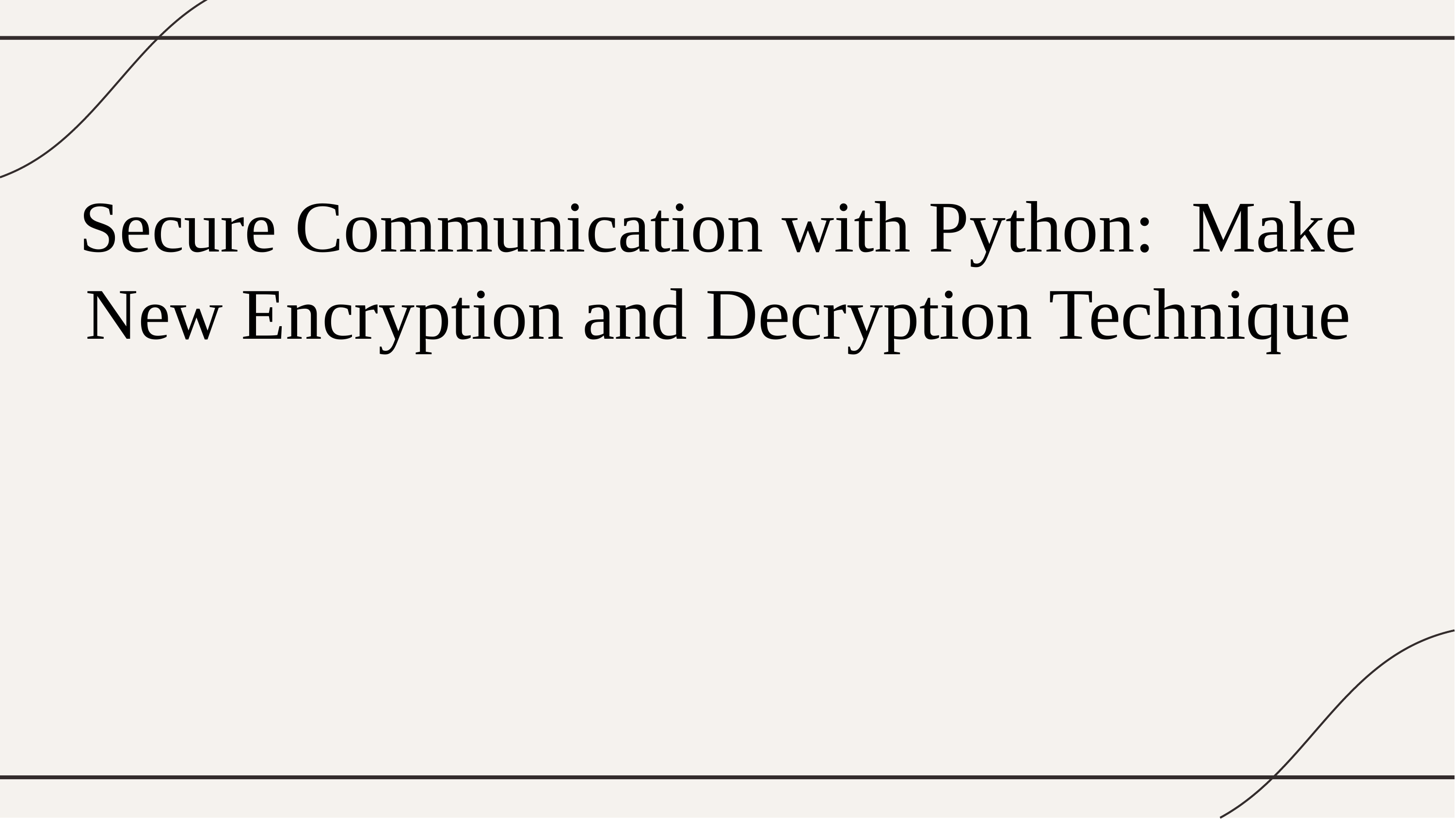

Secure Communication with Python:  Make New Encryption and Decryption Technique